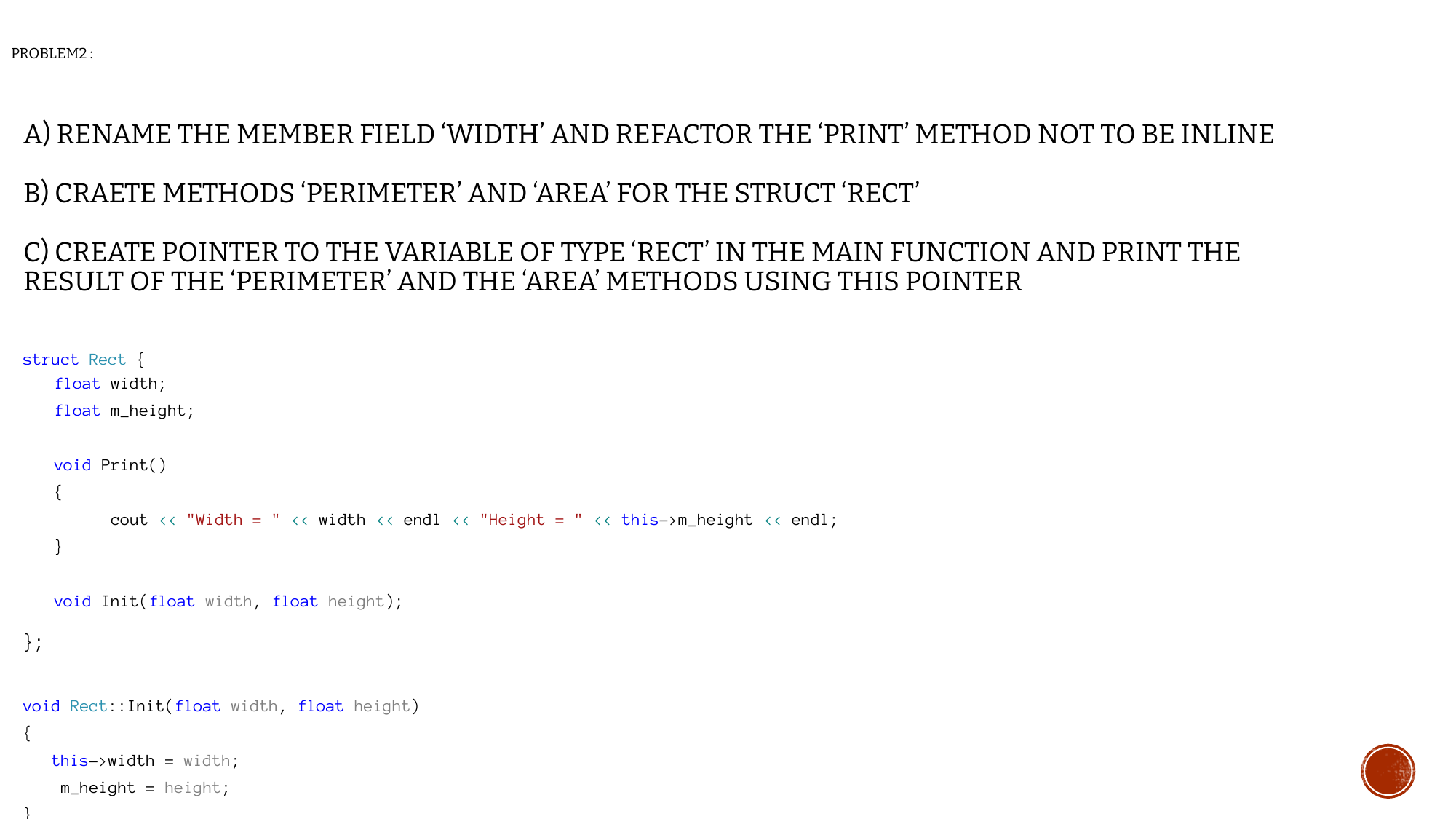

# Problem2 :

A) Rename THE member FIELD ‘width’ and Refactor the ‘Print’ Method not to be Inline
B) Craete Methods ‘PERIMETER’ And ‘AREA’ for THE struct ‘RECT’
C) CREATE POINTER TO the variable of type ‘RECT’ IN THE MAIN FUNCTION and PRINT the RESULT OF the ‘PERIMEter’ and the ‘AREA’ METHODS Using this Pointer

struct Rect {
float width;
float m_height;

void Print()
{
      cout << "Width = " << width << endl << "Height = " << this->m_height << endl;
}

void Init(float width, float height);
};

void Rect::Init(float width, float height)
{
   this->width = width;
    m_height = height;
}